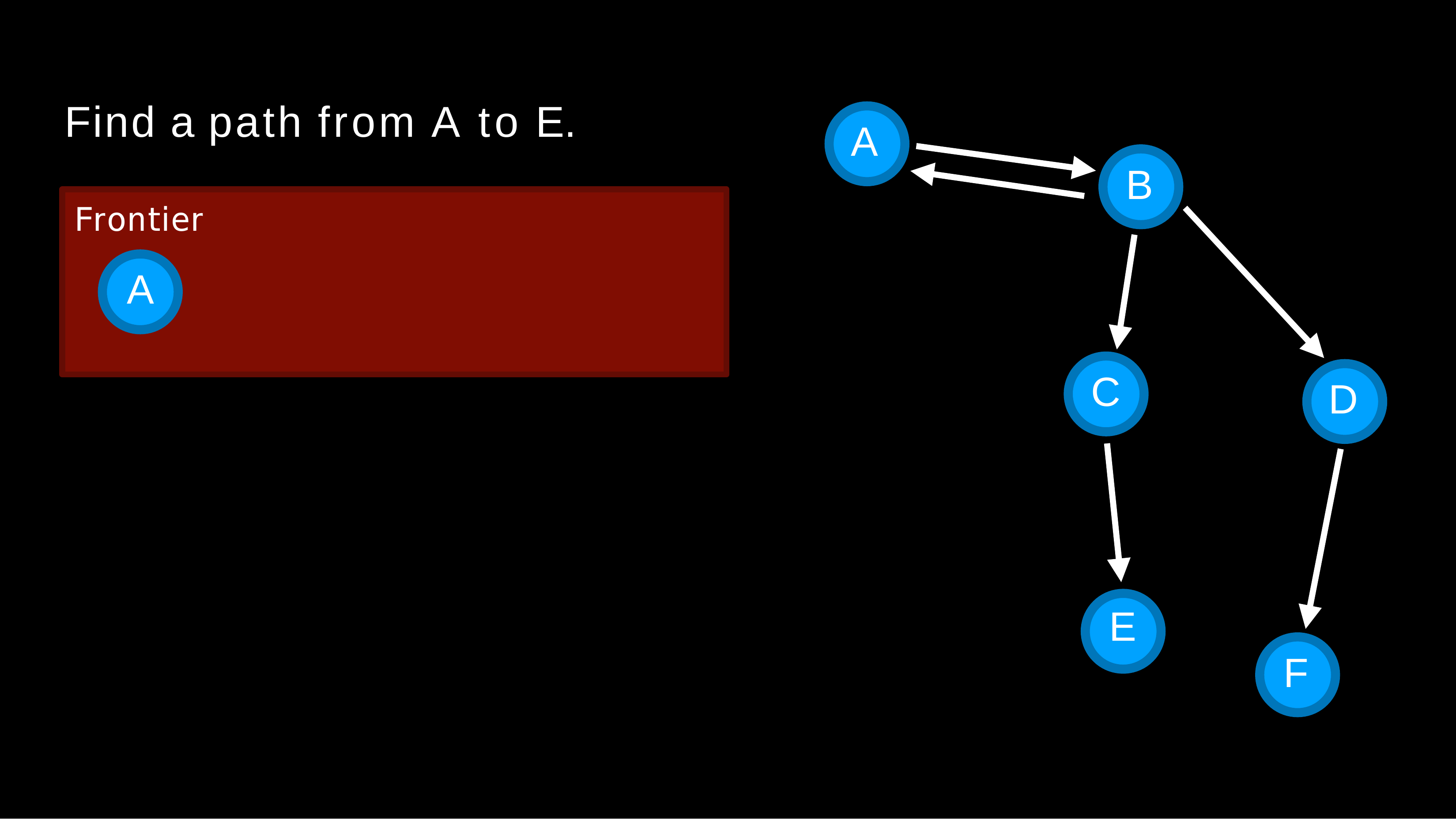

# Find a path from A to E.

A

B

Frontier
A

C
D

E
F